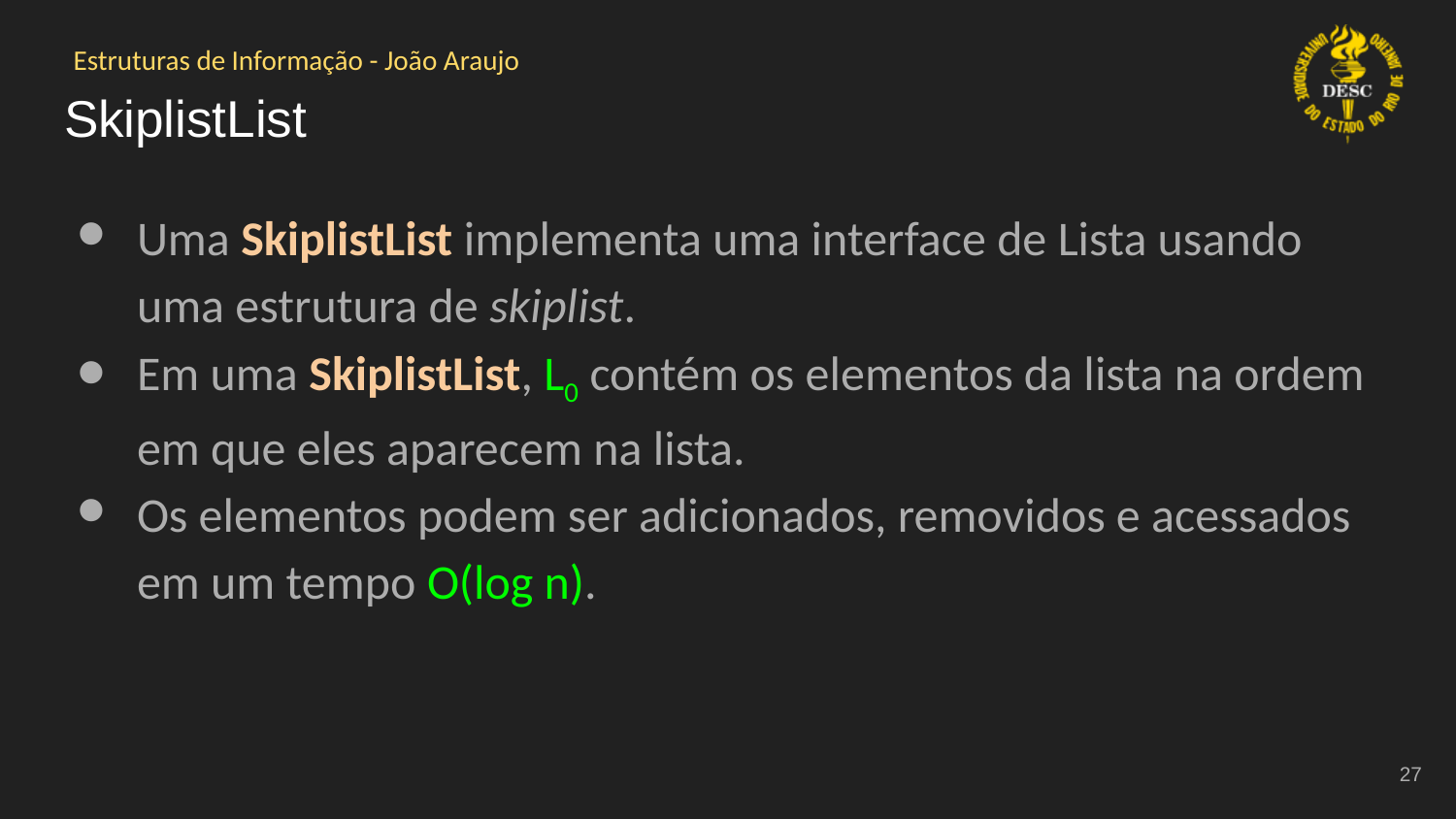

# SkiplistList
Uma SkiplistList implementa uma interface de Lista usando uma estrutura de skiplist.
Em uma SkiplistList, L0 contém os elementos da lista na ordem em que eles aparecem na lista.
Os elementos podem ser adicionados, removidos e acessados em um tempo O(log n).

27